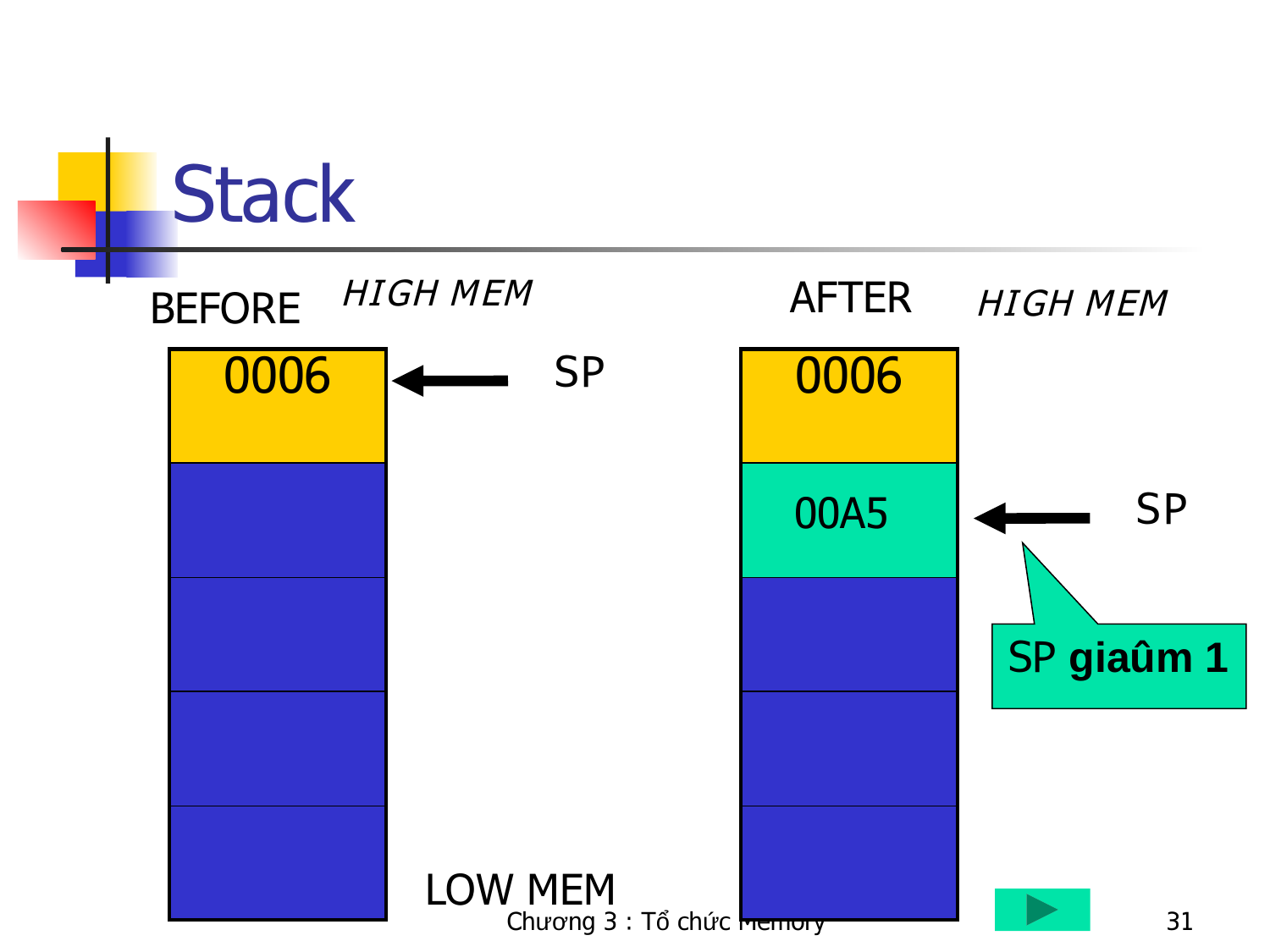

# Stack
HIGH MEM
AFTER
BEFORE
HIGH MEM
SP

| 0006 |
| --- |
|  |
|  |
|  |
|  |
| 0006 |
| --- |
|  |
|  |
|  |
|  |

SP

00A5
SP giaûm 1
LOW MEM
Chương 3 : Tổ chức Memory
31